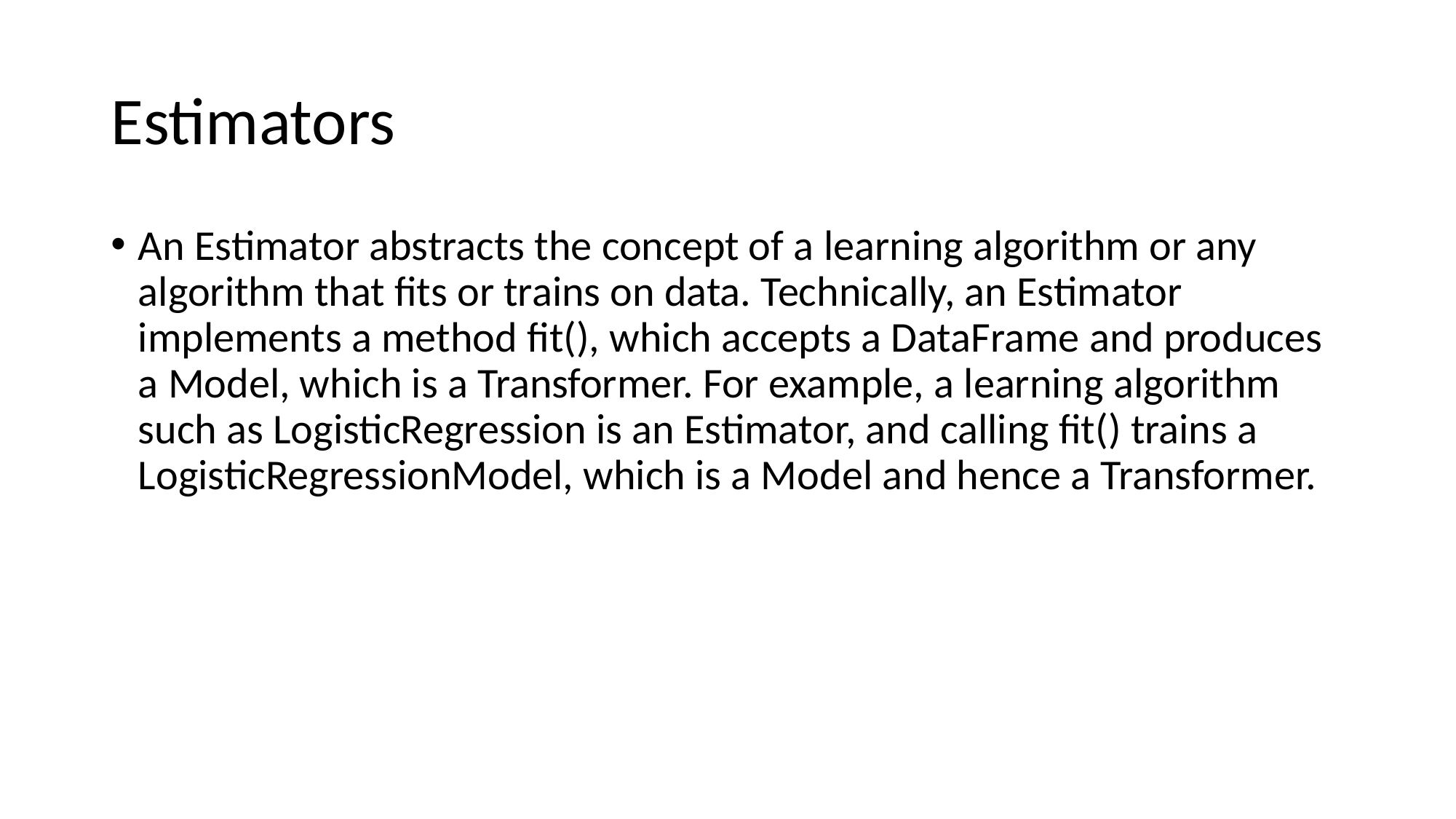

# Estimators
An Estimator abstracts the concept of a learning algorithm or any algorithm that fits or trains on data. Technically, an Estimator implements a method fit(), which accepts a DataFrame and produces a Model, which is a Transformer. For example, a learning algorithm such as LogisticRegression is an Estimator, and calling fit() trains a LogisticRegressionModel, which is a Model and hence a Transformer.